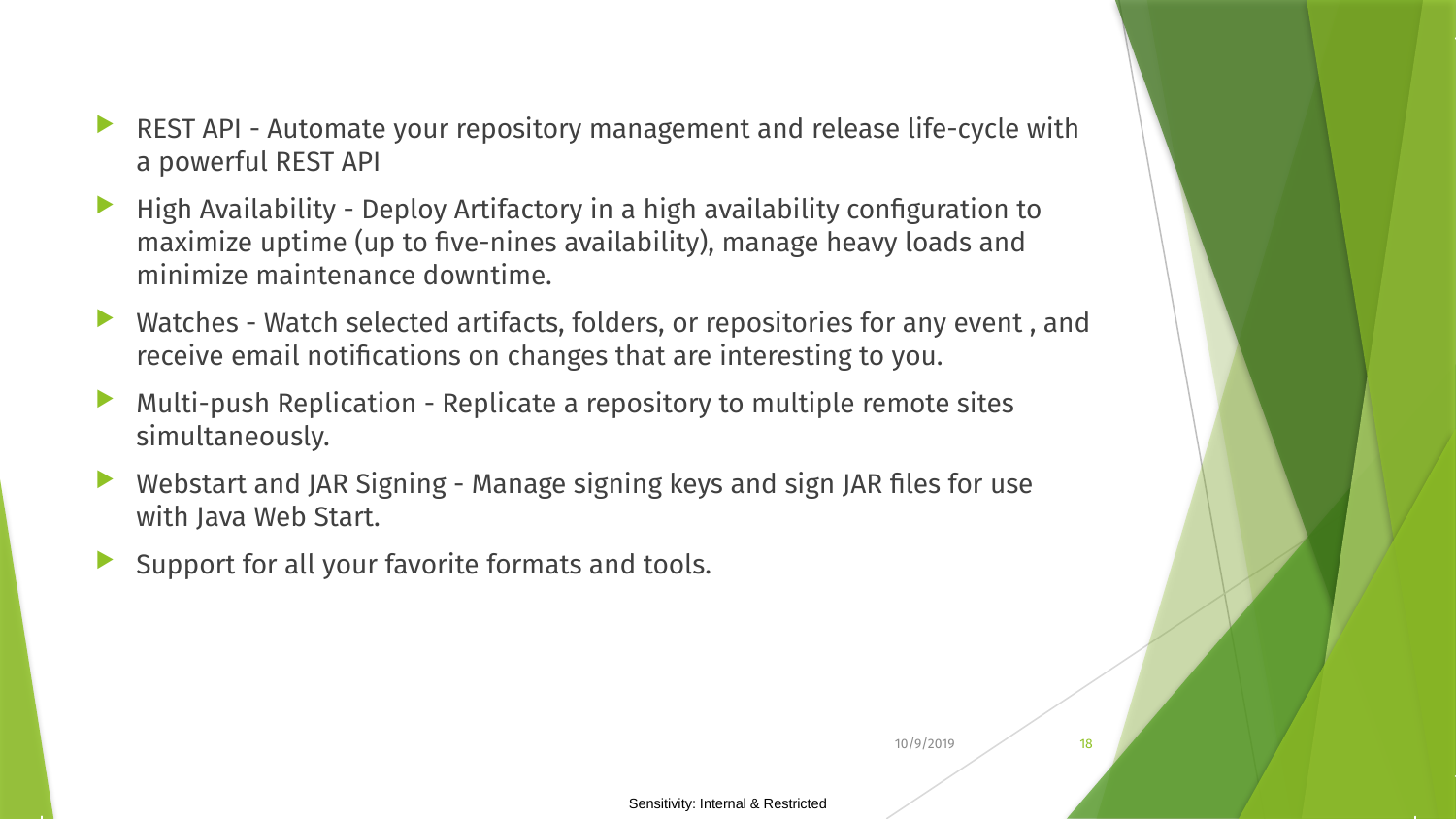

REST API - Automate your repository management and release life-cycle with a powerful REST API
High Availability - Deploy Artifactory in a high availability configuration to maximize uptime (up to five-nines availability), manage heavy loads and minimize maintenance downtime.
Watches - Watch selected artifacts, folders, or repositories for any event , and receive email notifications on changes that are interesting to you.
Multi-push Replication - Replicate a repository to multiple remote sites simultaneously.
Webstart and JAR Signing - Manage signing keys and sign JAR files for use with Java Web Start.
Support for all your favorite formats and tools.

10/9/2019
18